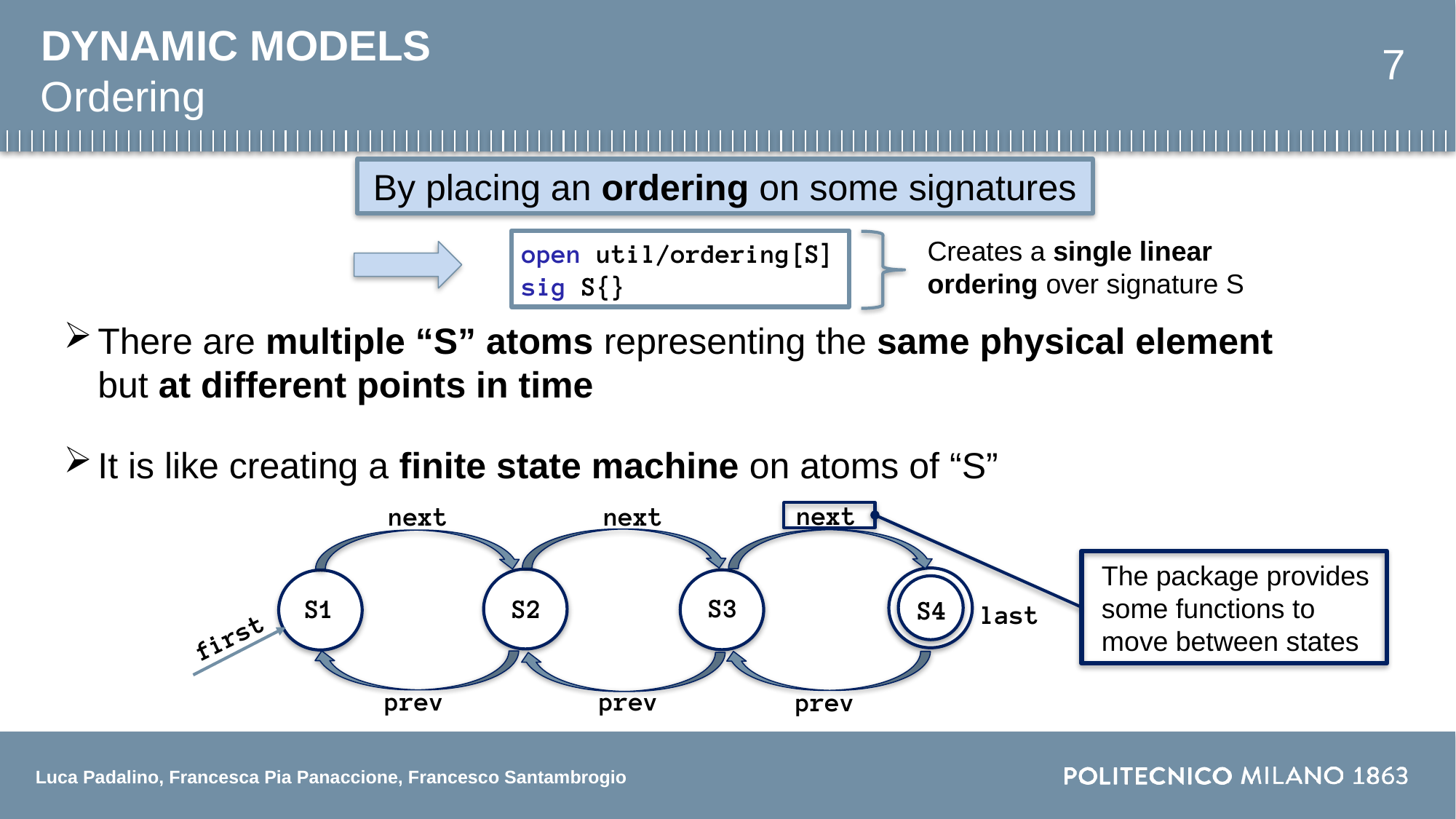

# DYNAMIC MODELS
7
Ordering
By placing an ordering on some signatures
Creates a single linear ordering over signature S
open util/ordering[S]
sig S{}

There are multiple “S” atoms representing the same physical element but at different points in time
It is like creating a finite state machine on atoms of “S”
 next
 next
 next

The package provides some functions to move between states

S3
S1
S2
S4
last
first

prev
prev
prev